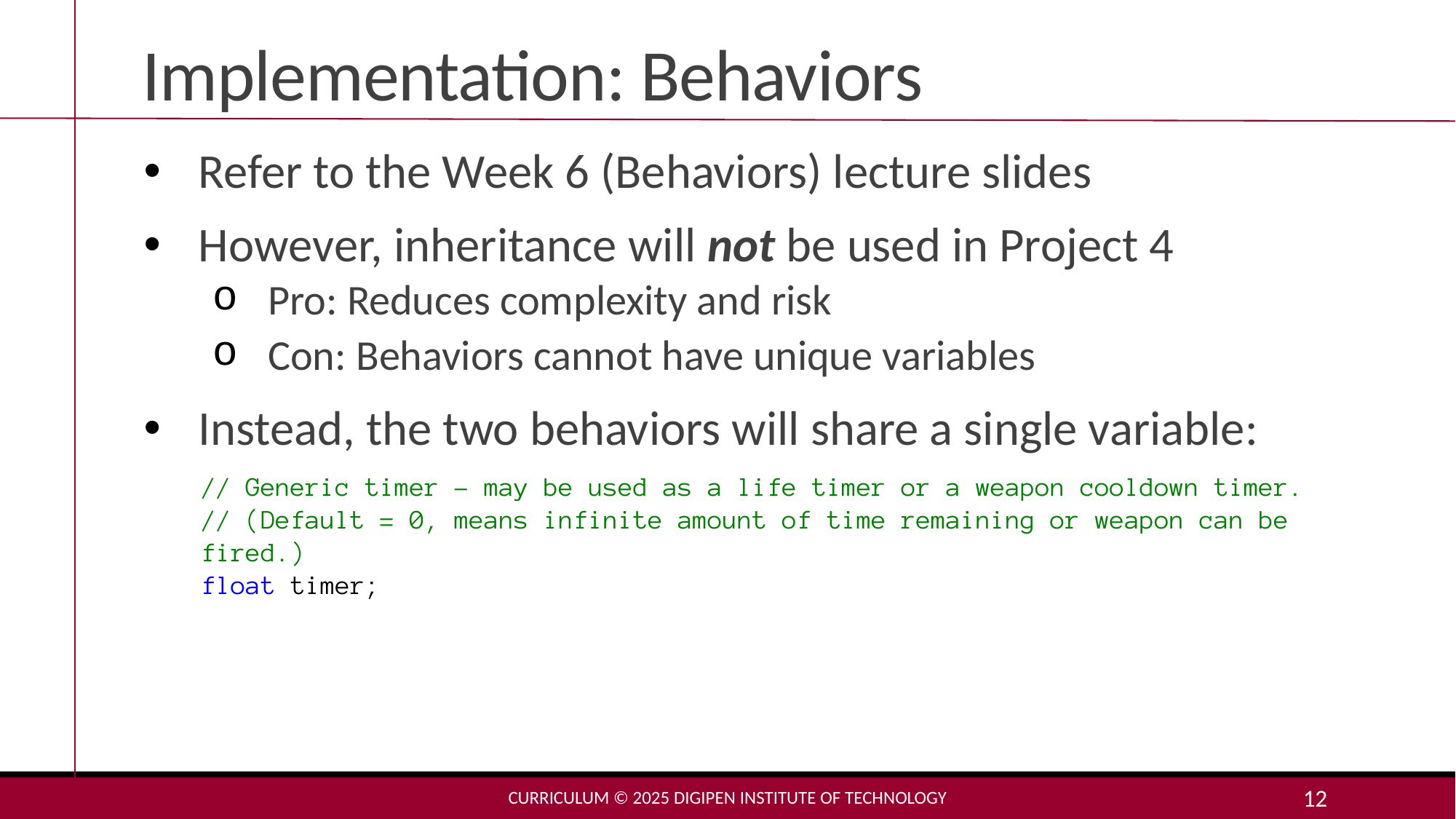

# Implementation: Behaviors
Refer to the Week 6 (Behaviors) lecture slides
However, inheritance will not be used in Project 4
Pro: Reduces complexity and risk
Con: Behaviors cannot have unique variables
Instead, the two behaviors will share a single variable:
// Generic timer - may be used as a life timer or a weapon cooldown timer.
// (Default = 0, means infinite amount of time remaining or weapon can be fired.)
float timer;
Curriculum © 2025 DigiPen Institute of Technology
12